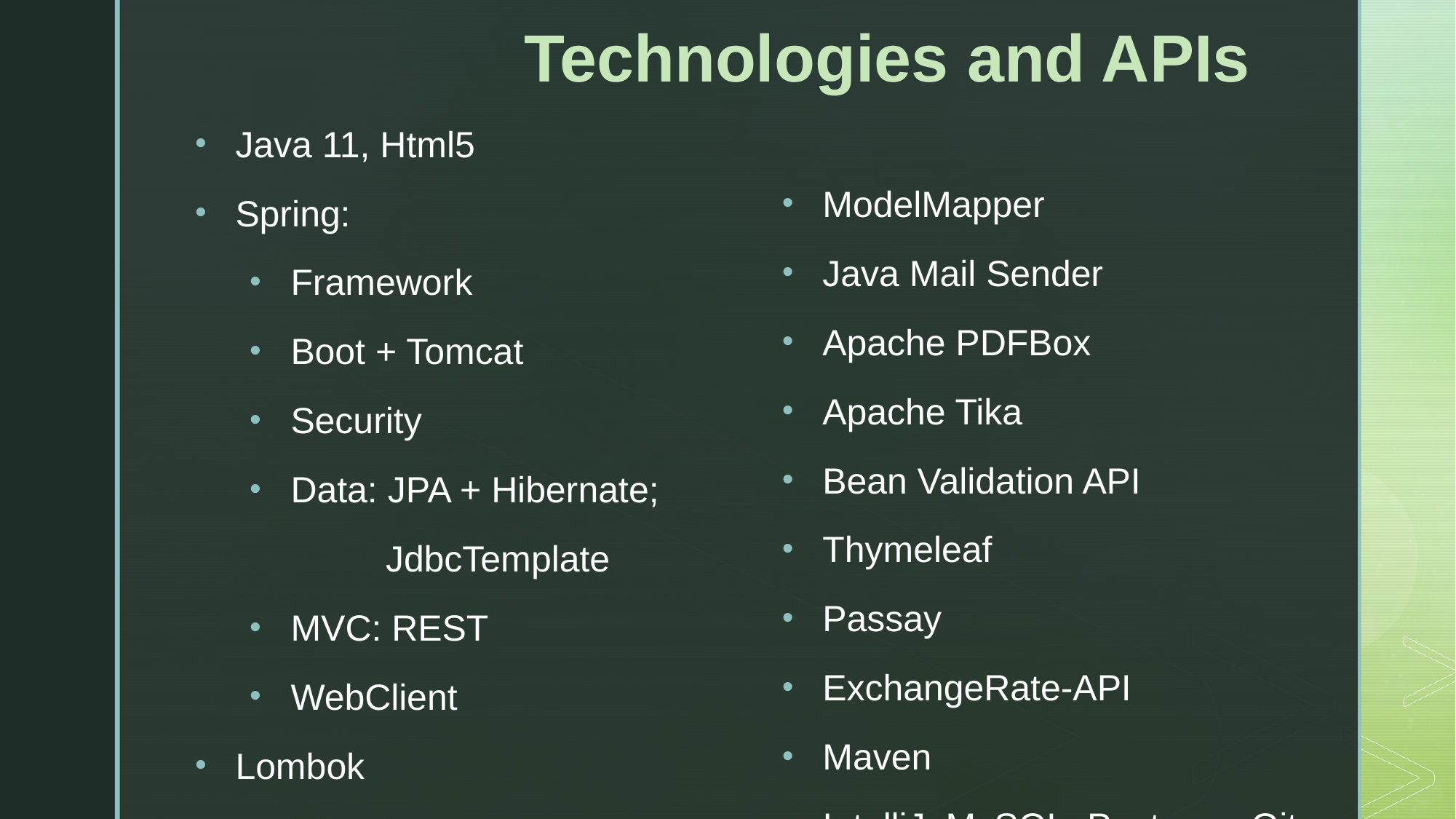

# Technologies and APIs

Java 11, Html5
Spring:
Framework
Boot + Tomcat
Security
Data: JPA + Hibernate;
        JdbcTemplate
MVC: REST
WebClient
Lombok

ModelMapper
Java Mail Sender
Apache PDFBox
Apache Tika
Bean Validation API
Thymeleaf
Passay
ExchangeRate-API
Maven
IntelliJ; MySQL; Postman; Git